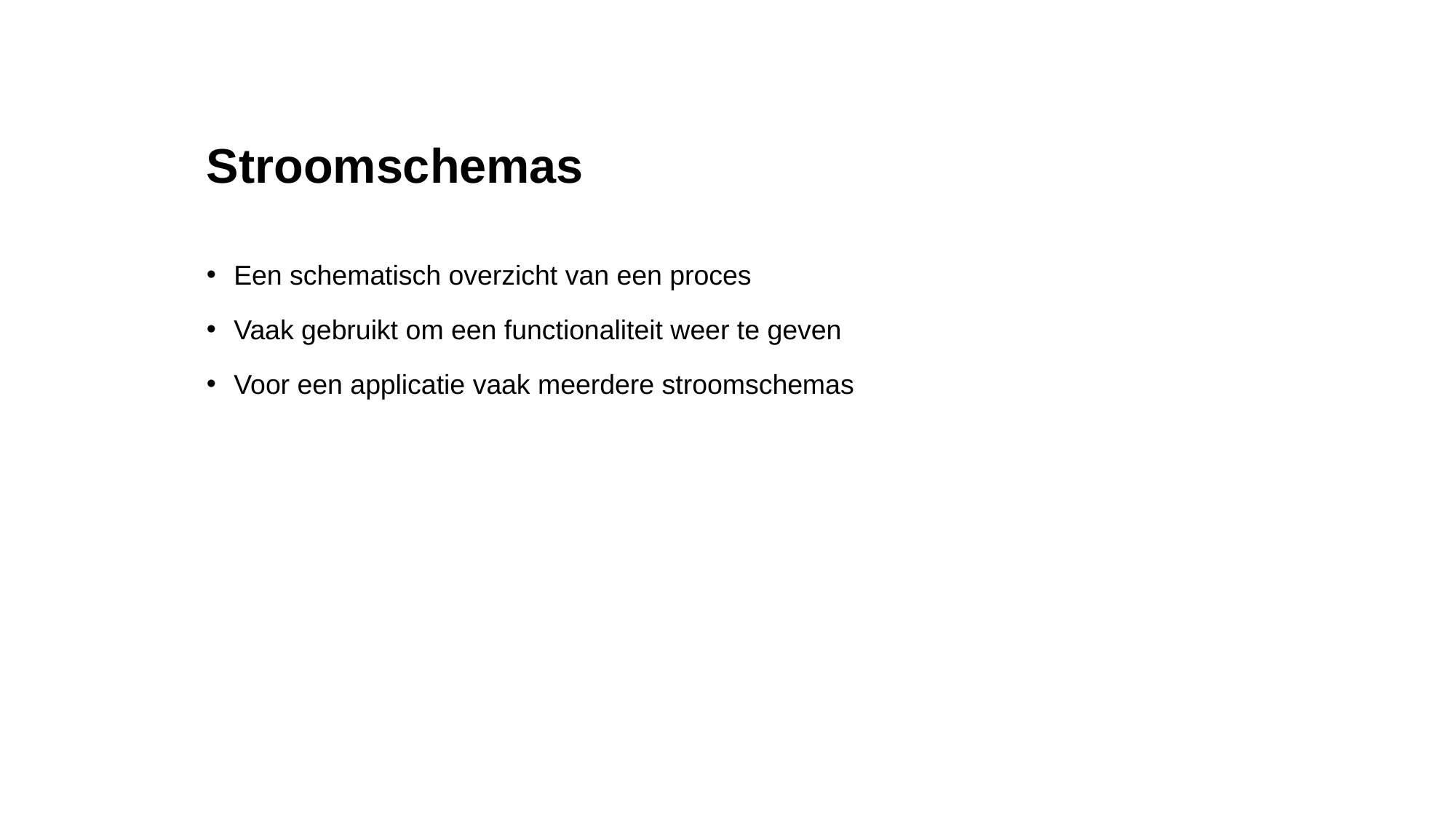

# Stroomschemas
Een schematisch overzicht van een proces
Vaak gebruikt om een functionaliteit weer te geven
Voor een applicatie vaak meerdere stroomschemas